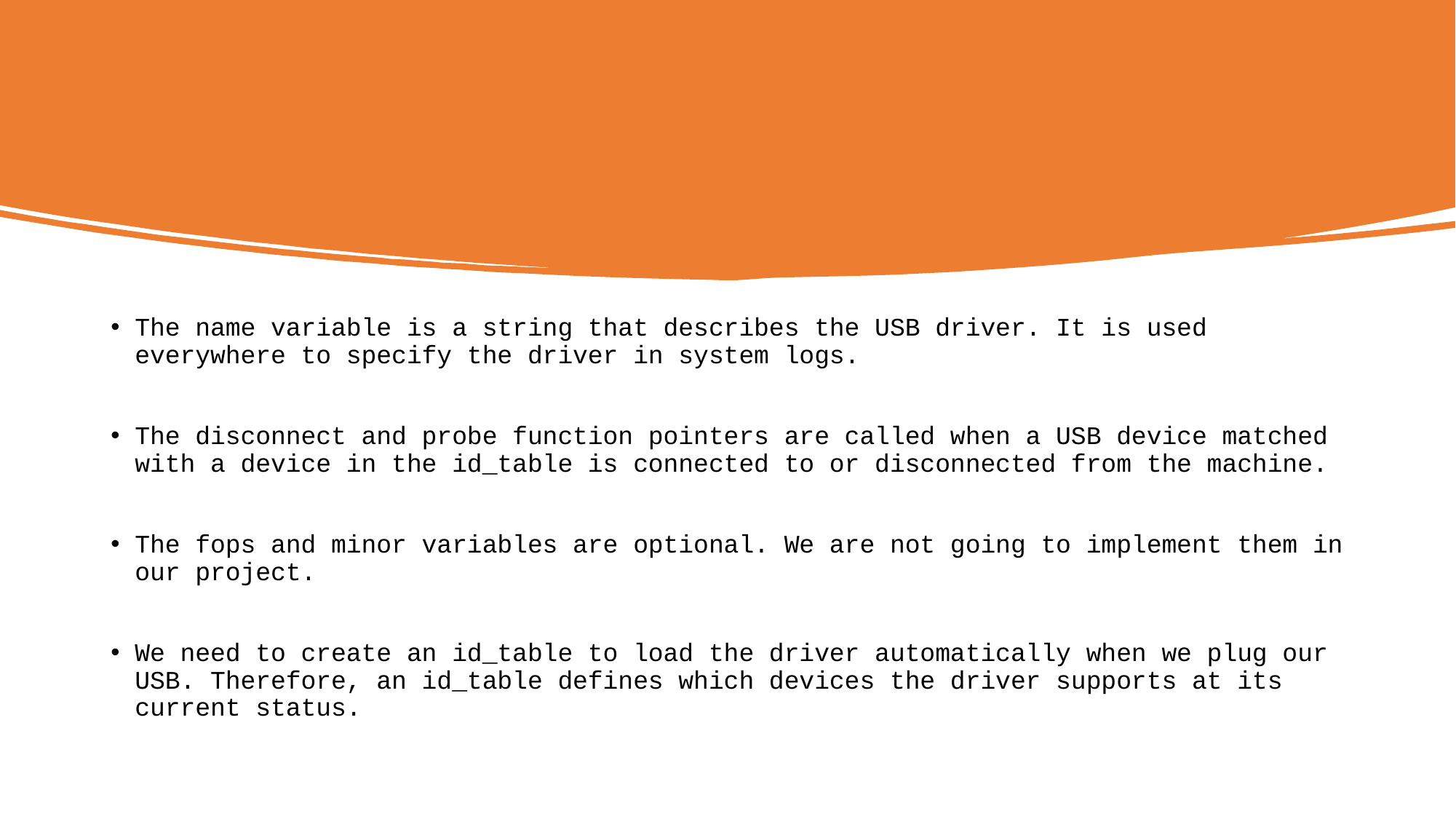

The name variable is a string that describes the USB driver. It is used everywhere to specify the driver in system logs.

The disconnect and probe function pointers are called when a USB device matched with a device in the id_table is connected to or disconnected from the machine.

The fops and minor variables are optional. We are not going to implement them in our project.

We need to create an id_table to load the driver automatically when we plug our USB. Therefore, an id_table defines which devices the driver supports at its current status.